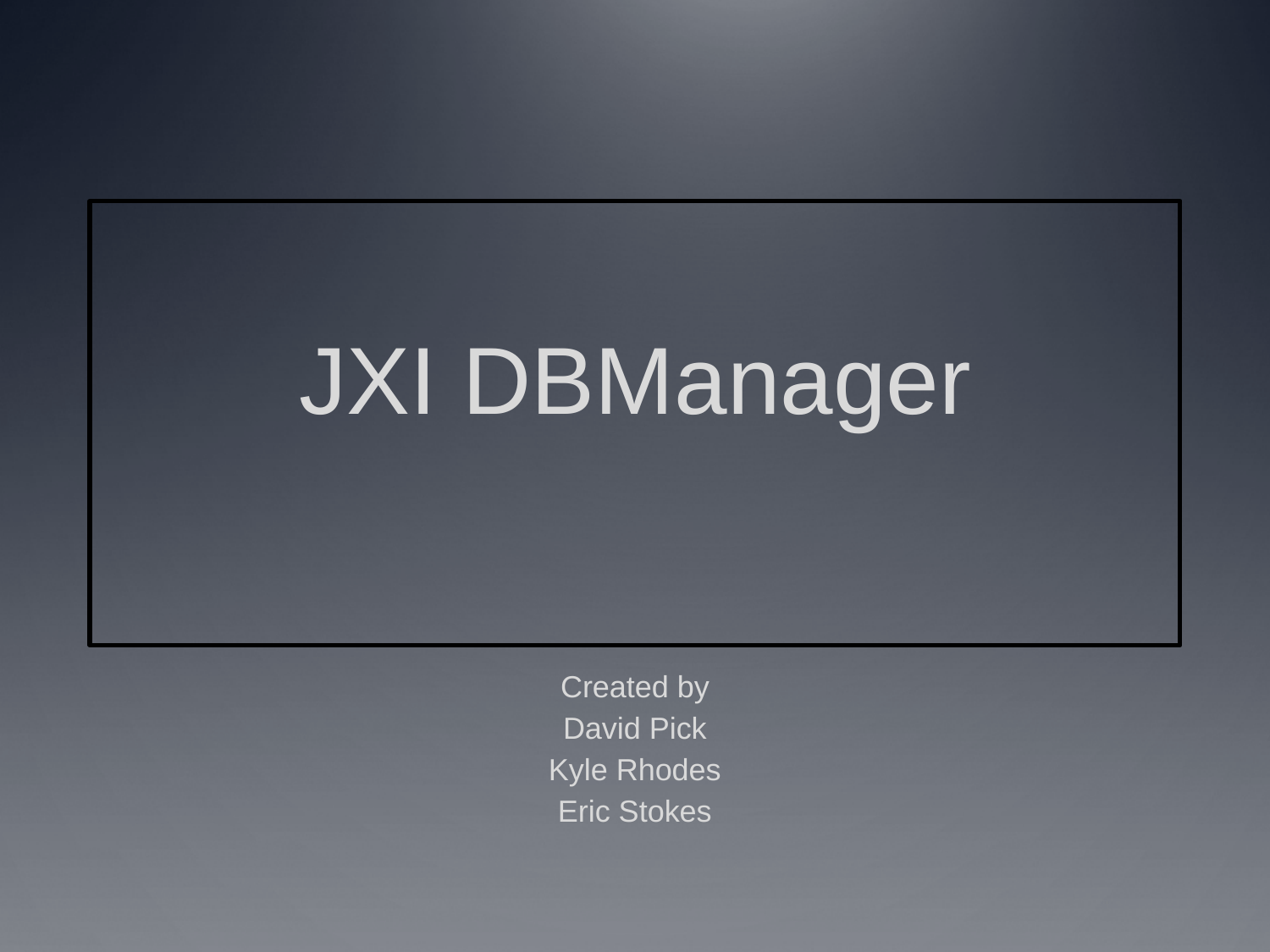

# JXI DBManager
Created by
David Pick
Kyle Rhodes
Eric Stokes